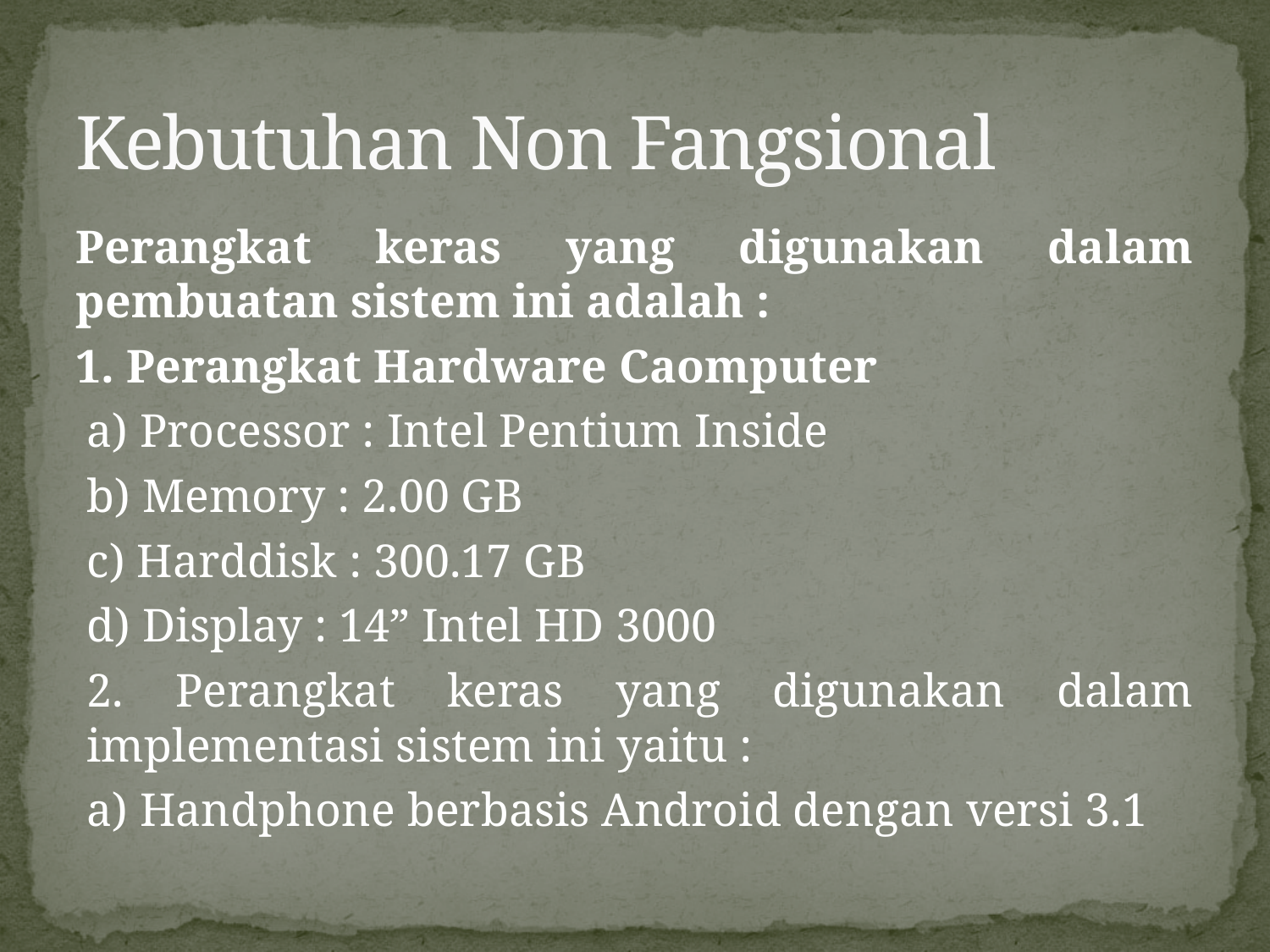

# Kebutuhan Non Fangsional
Perangkat keras yang digunakan dalam pembuatan sistem ini adalah :
1. Perangkat Hardware Caomputer
a) Processor : Intel Pentium Inside
b) Memory : 2.00 GB
c) Harddisk : 300.17 GB
d) Display : 14” Intel HD 3000
2. Perangkat keras yang digunakan dalam implementasi sistem ini yaitu :
a) Handphone berbasis Android dengan versi 3.1